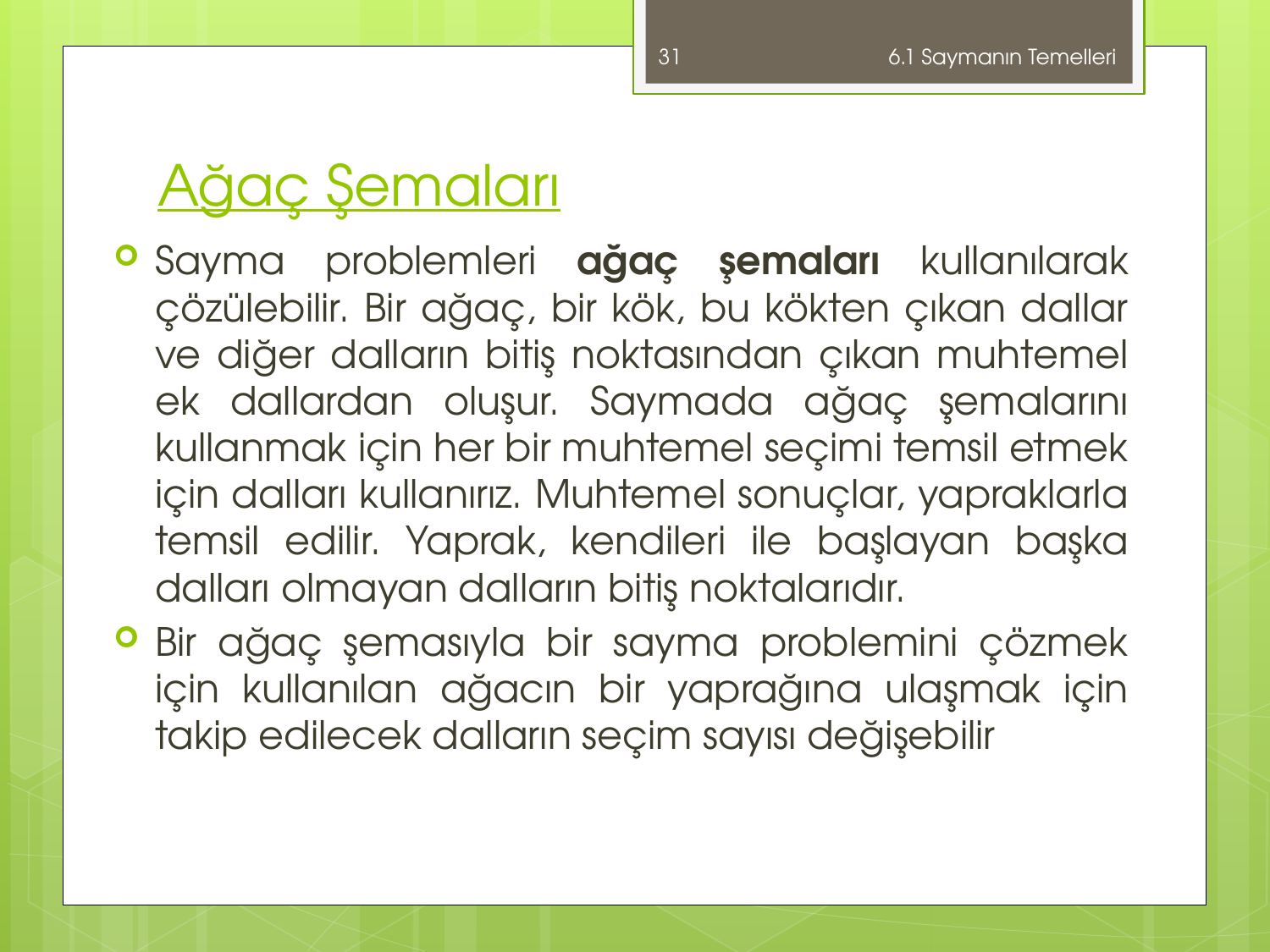

31
6.1 Saymanın Temelleri
# Ağaç Şemaları
Sayma problemleri ağaç şemaları kullanılarak çözülebilir. Bir ağaç, bir kök, bu kökten çıkan dallar ve diğer dalların bitiş noktasından çıkan muhtemel ek dallardan oluşur. Saymada ağaç şemalarını kullanmak için her bir muhtemel seçimi temsil etmek için dalları kullanırız. Muhtemel sonuçlar, yapraklarla temsil edilir. Yaprak, kendileri ile başlayan başka dalları olmayan dalların bitiş noktalarıdır.
Bir ağaç şemasıyla bir sayma problemini çözmek için kullanılan ağacın bir yaprağına ulaşmak için takip edilecek dalların seçim sayısı değişebilir